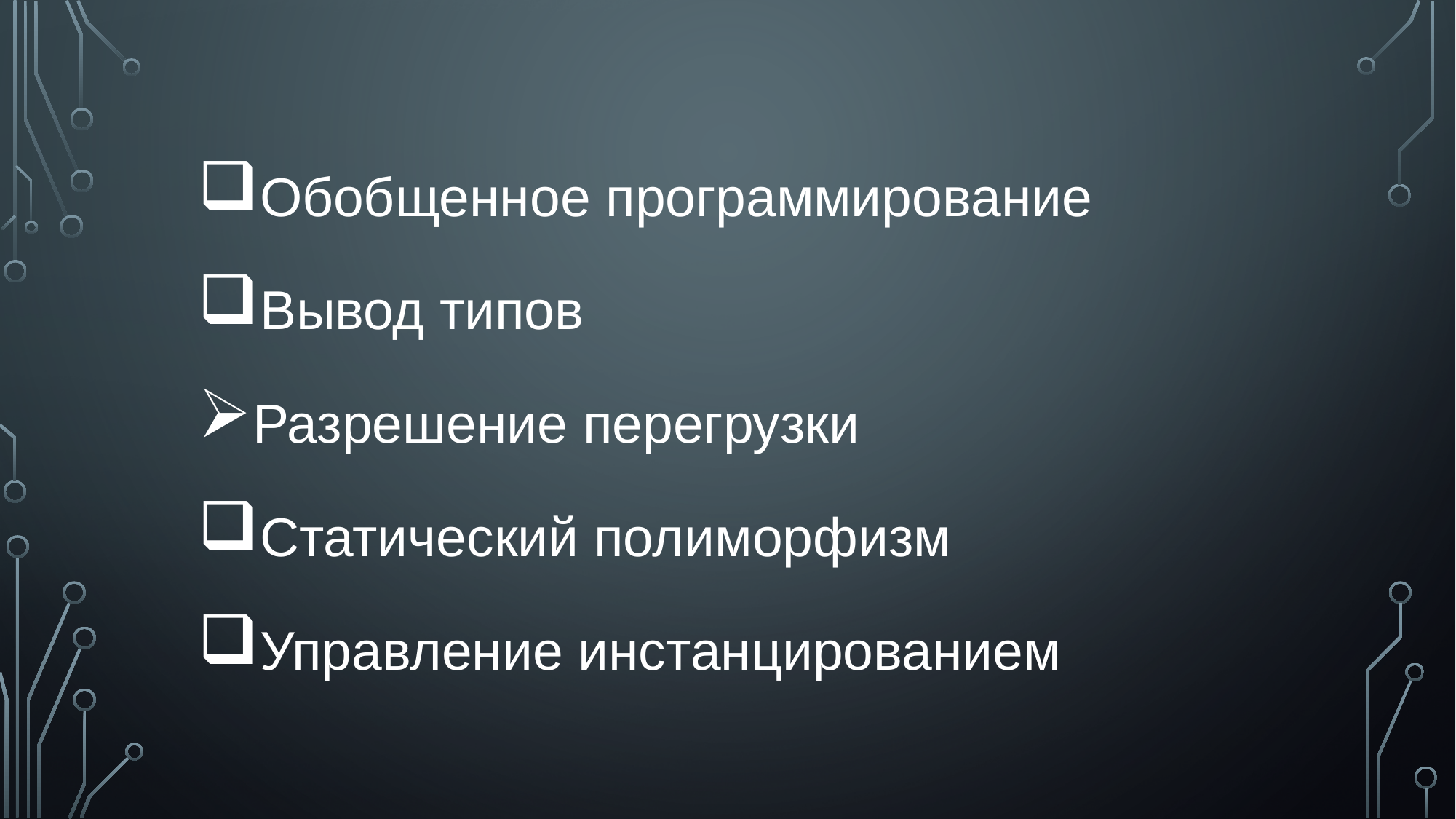

Обобщенное программирование
Вывод типов
Разрешение перегрузки
Статический полиморфизм
Управление инстанцированием